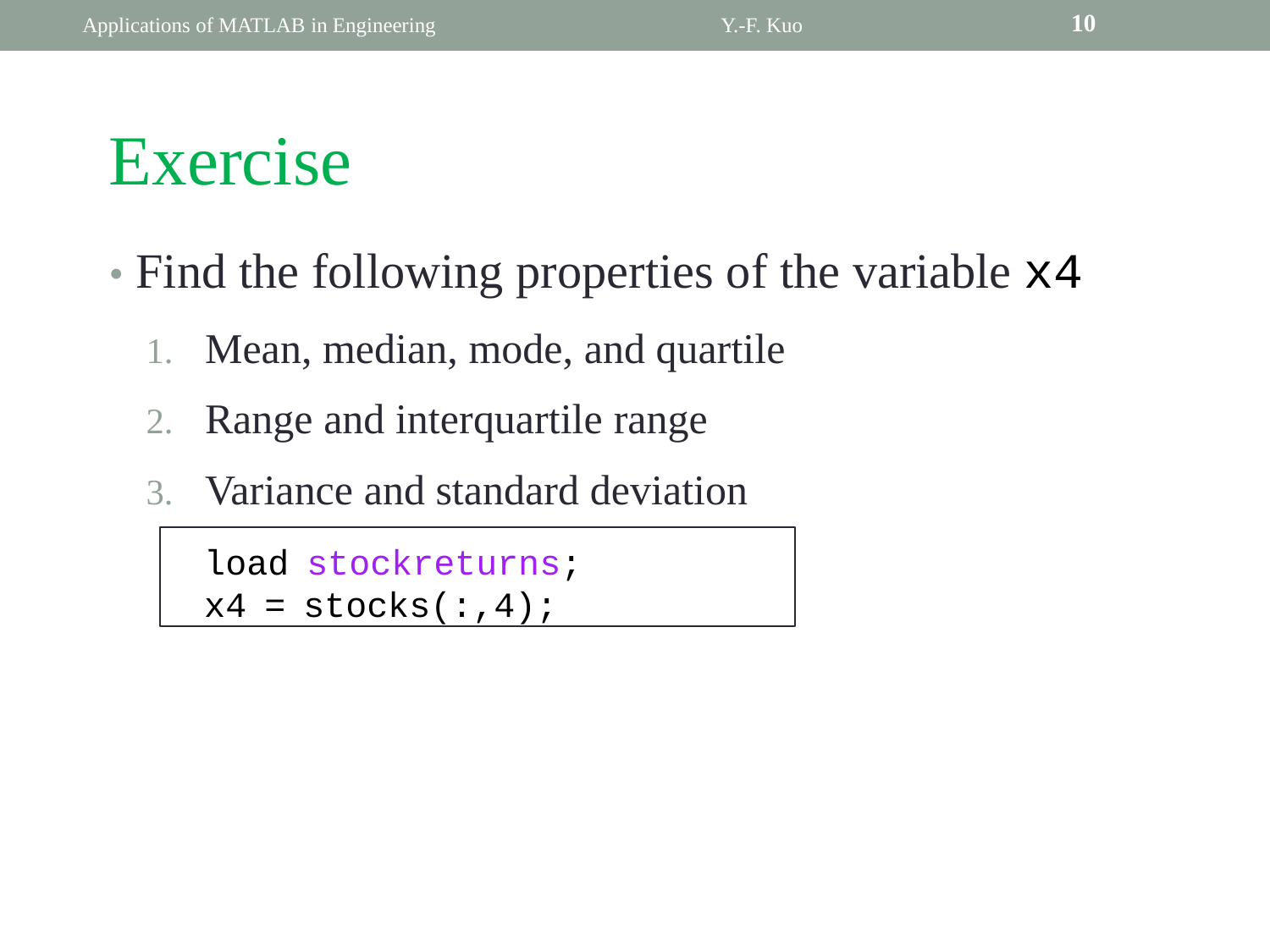

10
Applications of MATLAB in Engineering
Y.-F. Kuo

Exercise

• Find the following properties of the variable x4

	1.   Mean, median, mode, and quartile

	2.   Range and interquartile range

	3.   Variance and standard deviation

		load  stockreturns;
		x4  =  stocks(:,4);